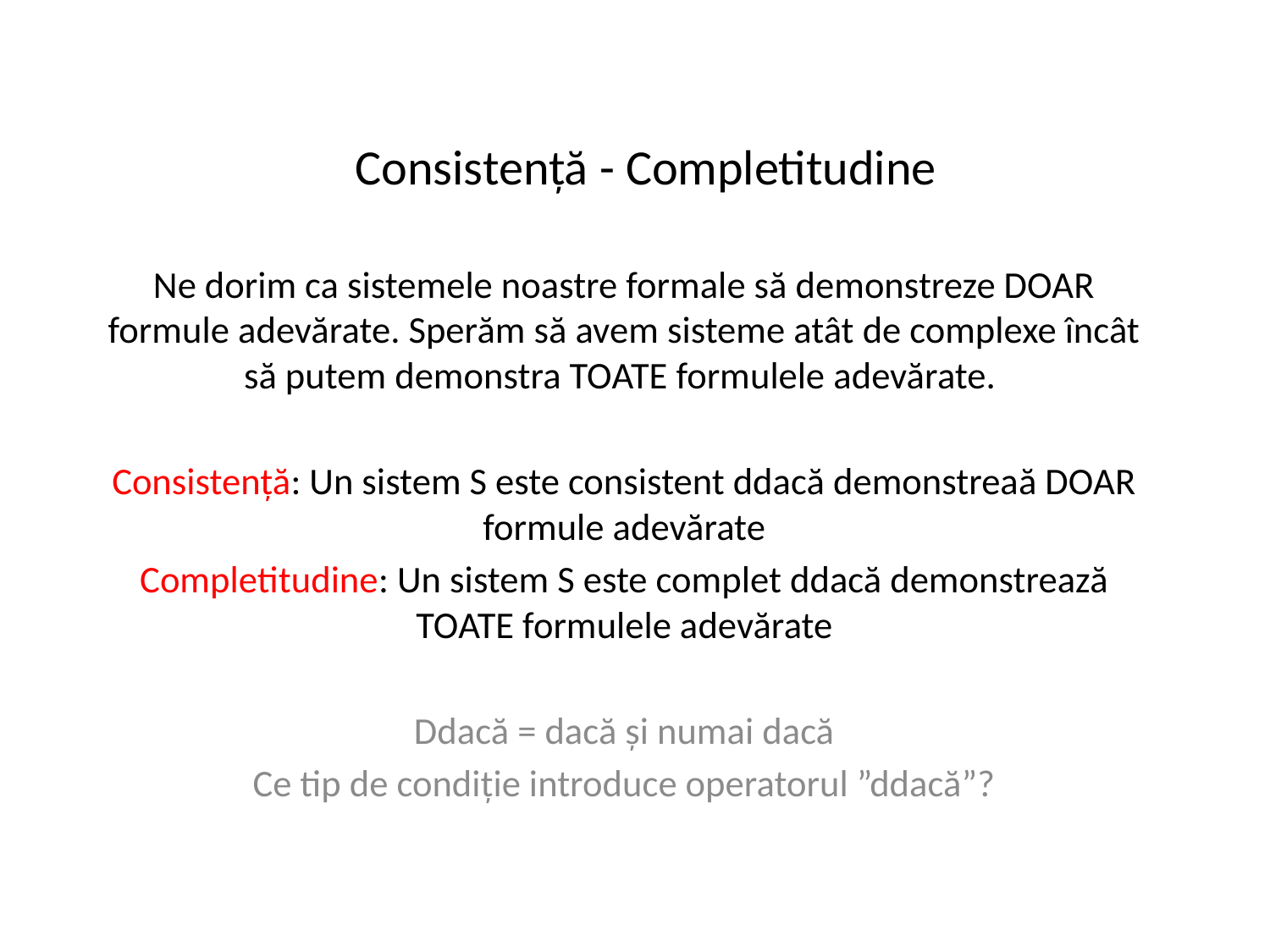

# Consistență - Completitudine
Ne dorim ca sistemele noastre formale să demonstreze DOAR formule adevărate. Sperăm să avem sisteme atât de complexe încât să putem demonstra TOATE formulele adevărate.

Consistență: Un sistem S este consistent ddacă demonstreaă DOAR formule adevărate
Completitudine: Un sistem S este complet ddacă demonstrează TOATE formulele adevărate

Ddacă = dacă și numai dacă
Ce tip de condiție introduce operatorul ”ddacă”?